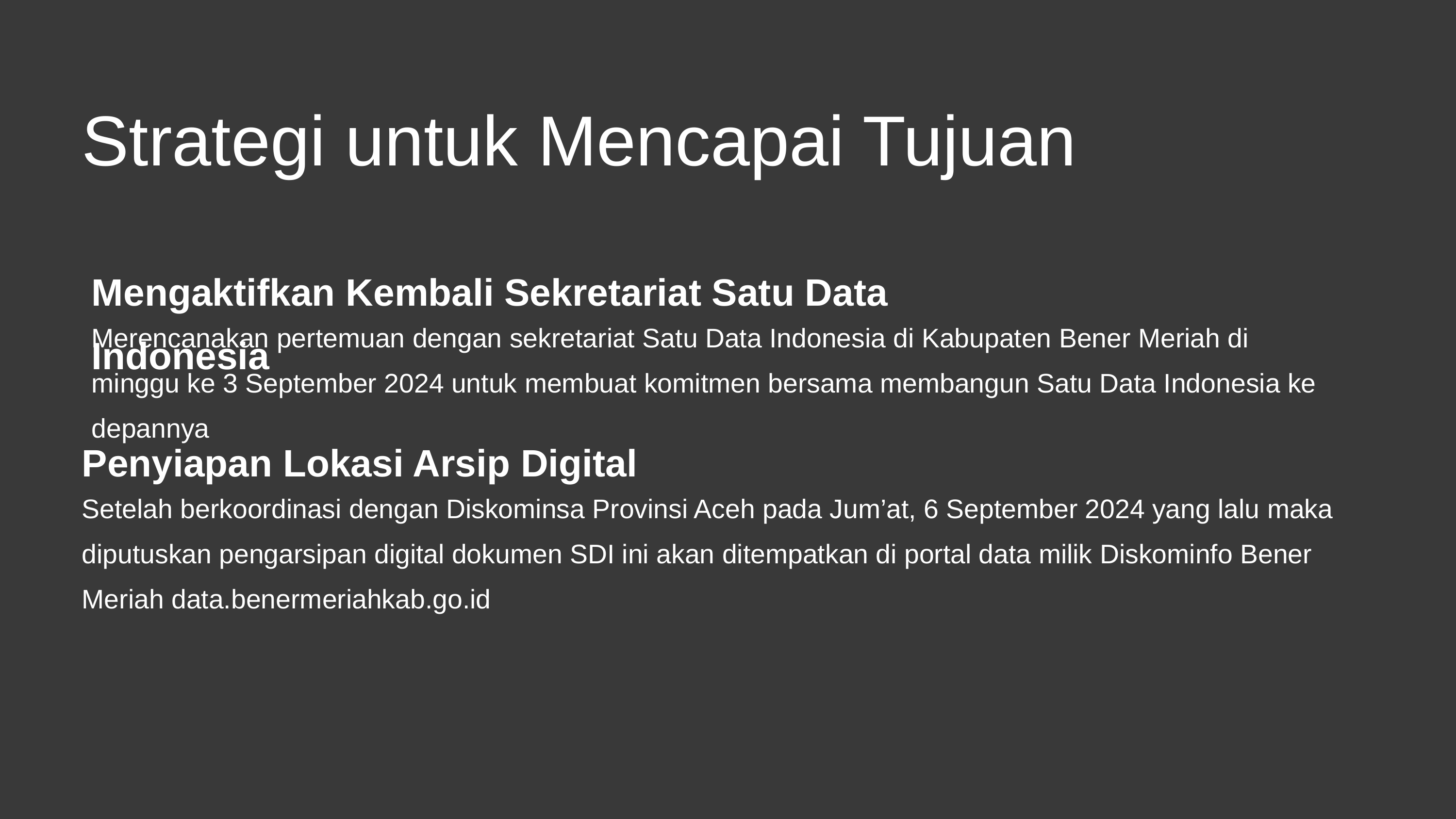

Strategi untuk Mencapai Tujuan
Mengaktifkan Kembali Sekretariat Satu Data Indonesia
Merencanakan pertemuan dengan sekretariat Satu Data Indonesia di Kabupaten Bener Meriah di minggu ke 3 September 2024 untuk membuat komitmen bersama membangun Satu Data Indonesia ke depannya
Penyiapan Lokasi Arsip Digital
Setelah berkoordinasi dengan Diskominsa Provinsi Aceh pada Jum’at, 6 September 2024 yang lalu maka diputuskan pengarsipan digital dokumen SDI ini akan ditempatkan di portal data milik Diskominfo Bener Meriah data.benermeriahkab.go.id